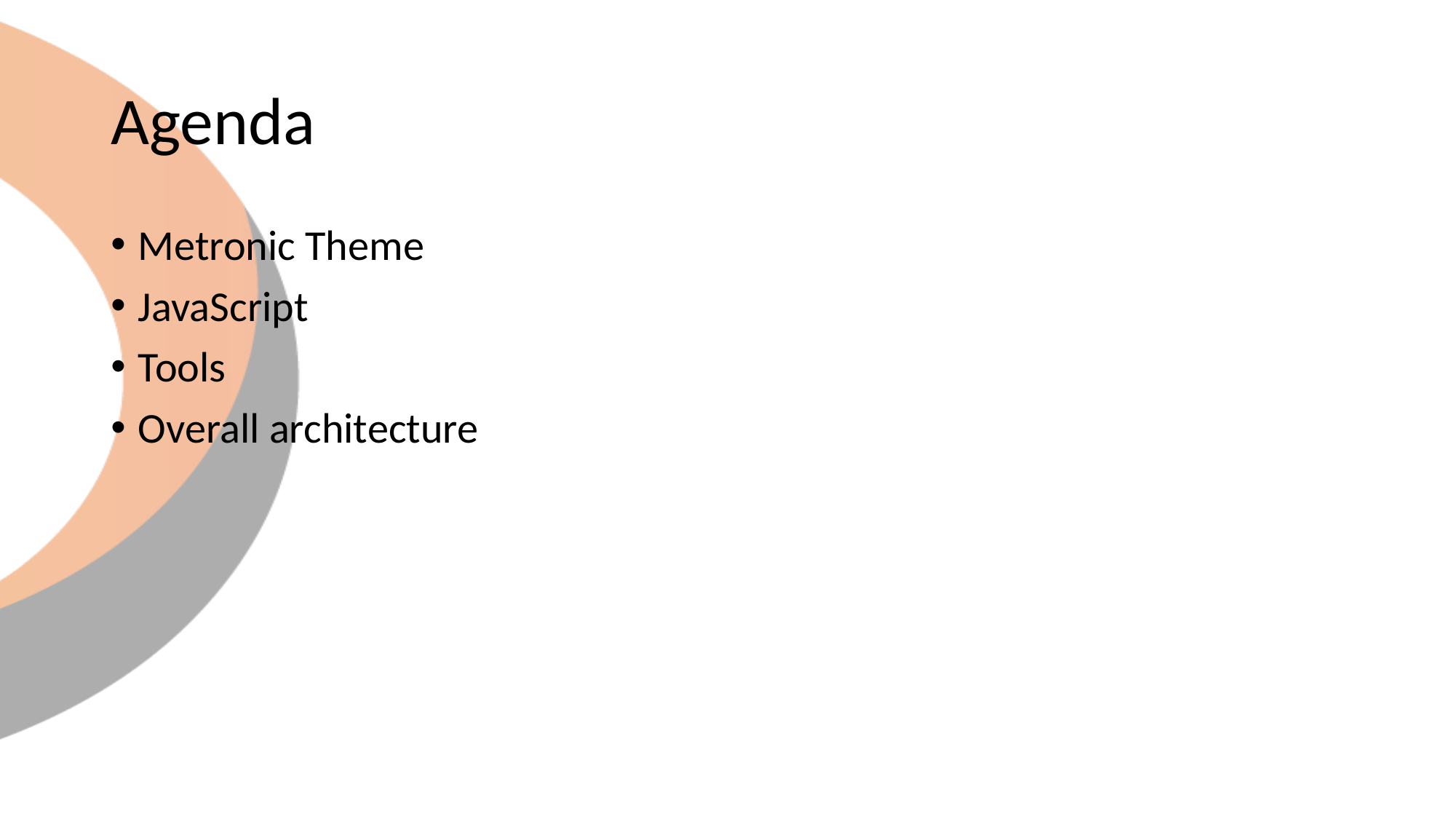

# Agenda
Metronic Theme
JavaScript
Tools
Overall architecture